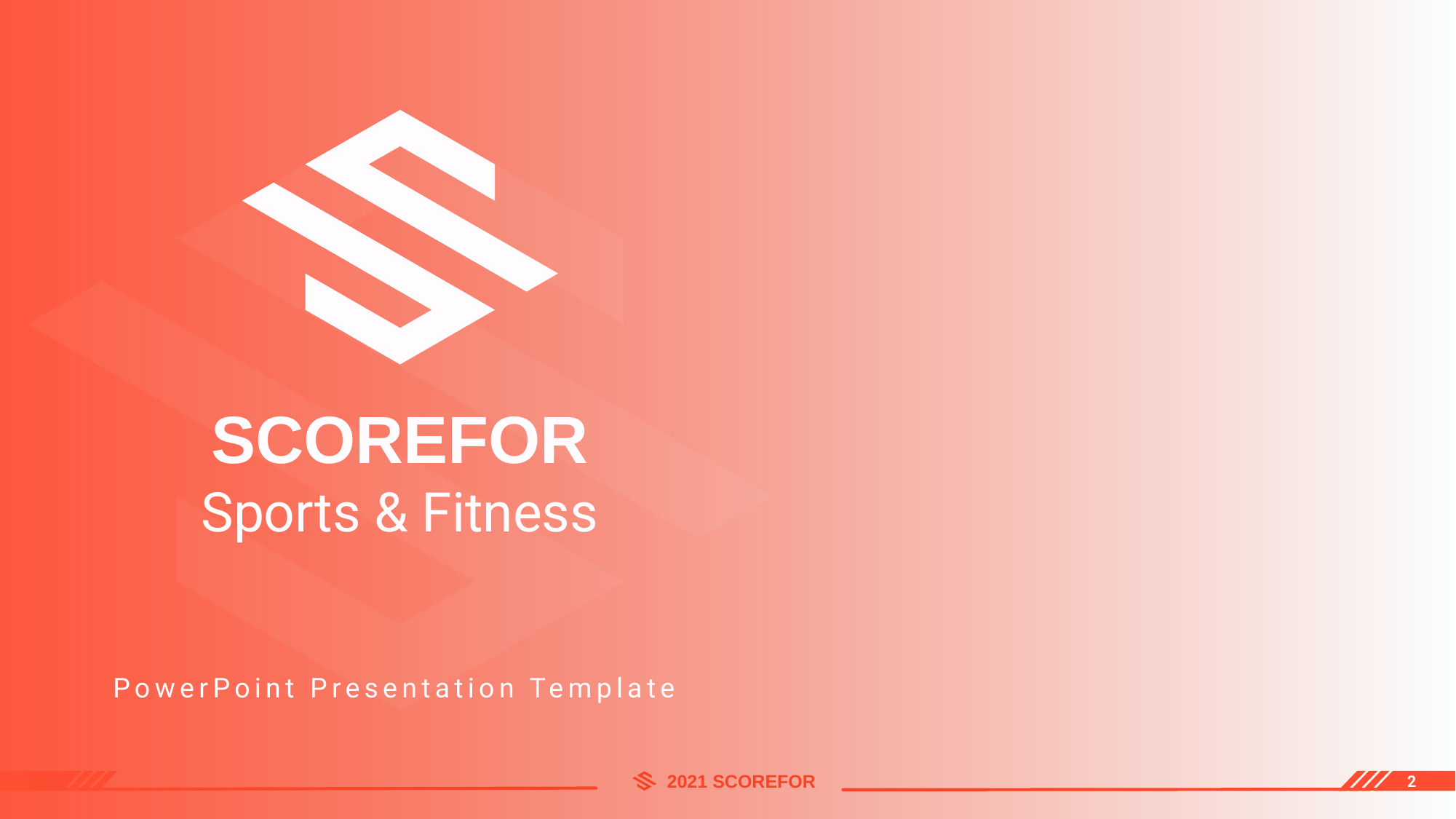

SCOREFOR
Sports & Fitness
PowerPoint Presentation Template